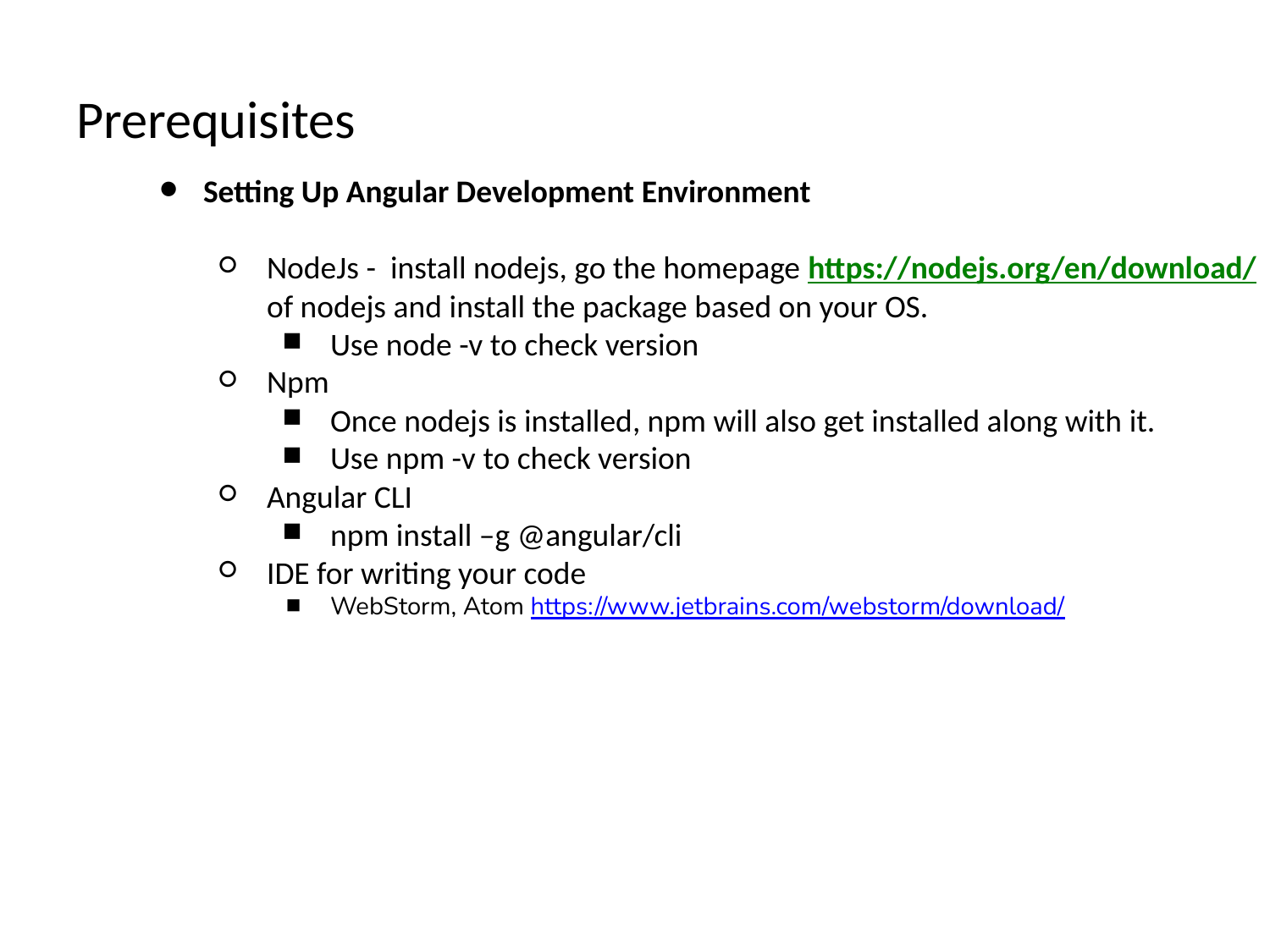

# Prerequisites

Setting Up Angular Development Environment
NodeJs -  install nodejs, go the homepage https://nodejs.org/en/download/ of nodejs and install the package based on your OS.
Use node -v to check version
Npm
Once nodejs is installed, npm will also get installed along with it.
Use npm -v to check version
Angular CLI
npm install –g @angular/cli
IDE for writing your code
WebStorm, Atom https://www.jetbrains.com/webstorm/download/